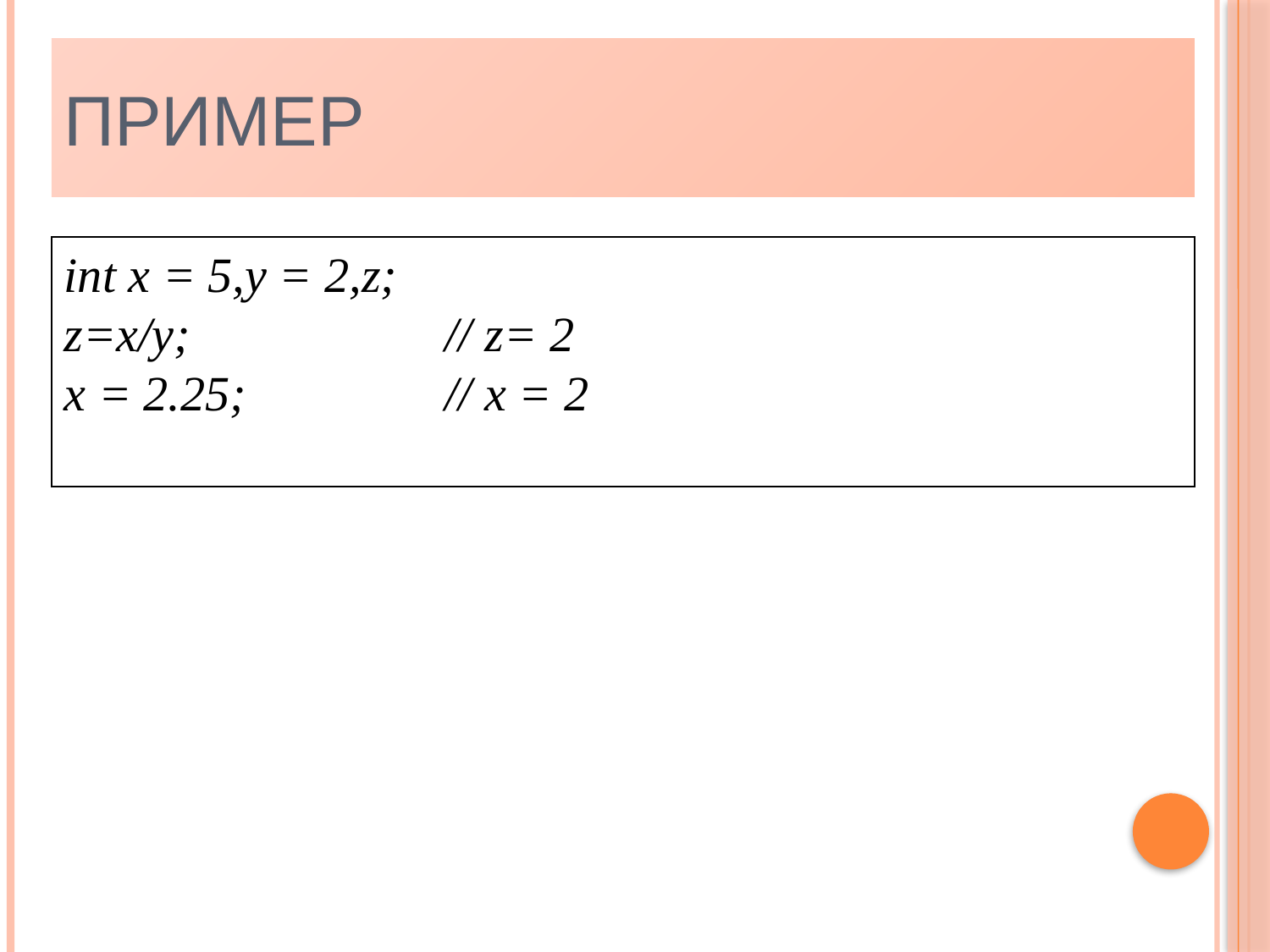

Пример
int x = 5,y = 2,z;
z=x/y; 		// z= 2
x = 2.25;		// x = 2